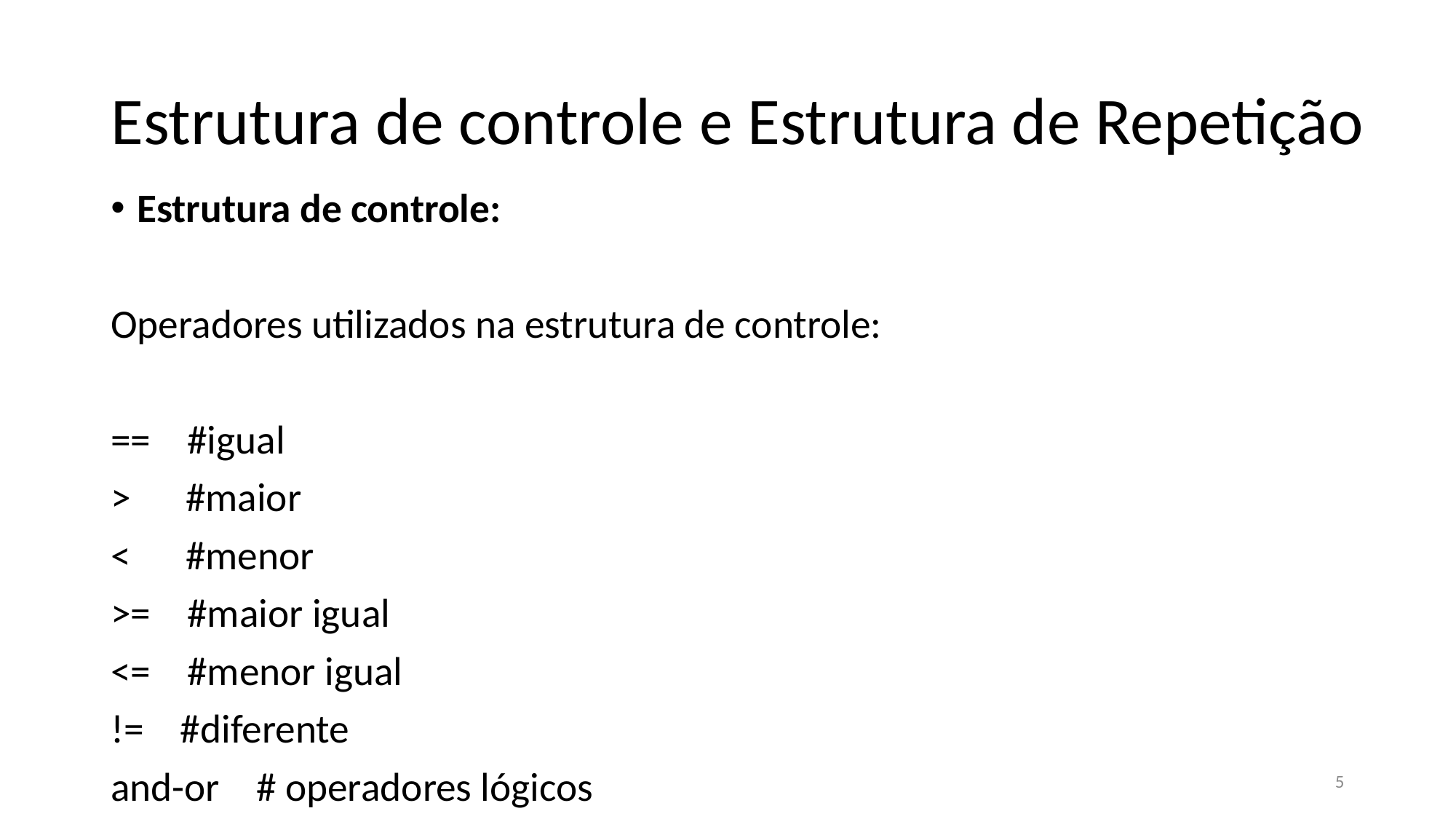

# Estrutura de controle e Estrutura de Repetição
Estrutura de controle:

Operadores utilizados na estrutura de controle:

==    #igual
>      #maior
<      #menor
>=    #maior igual
<=    #menor igual
!=    #diferente
and-or    # operadores lógicos
5